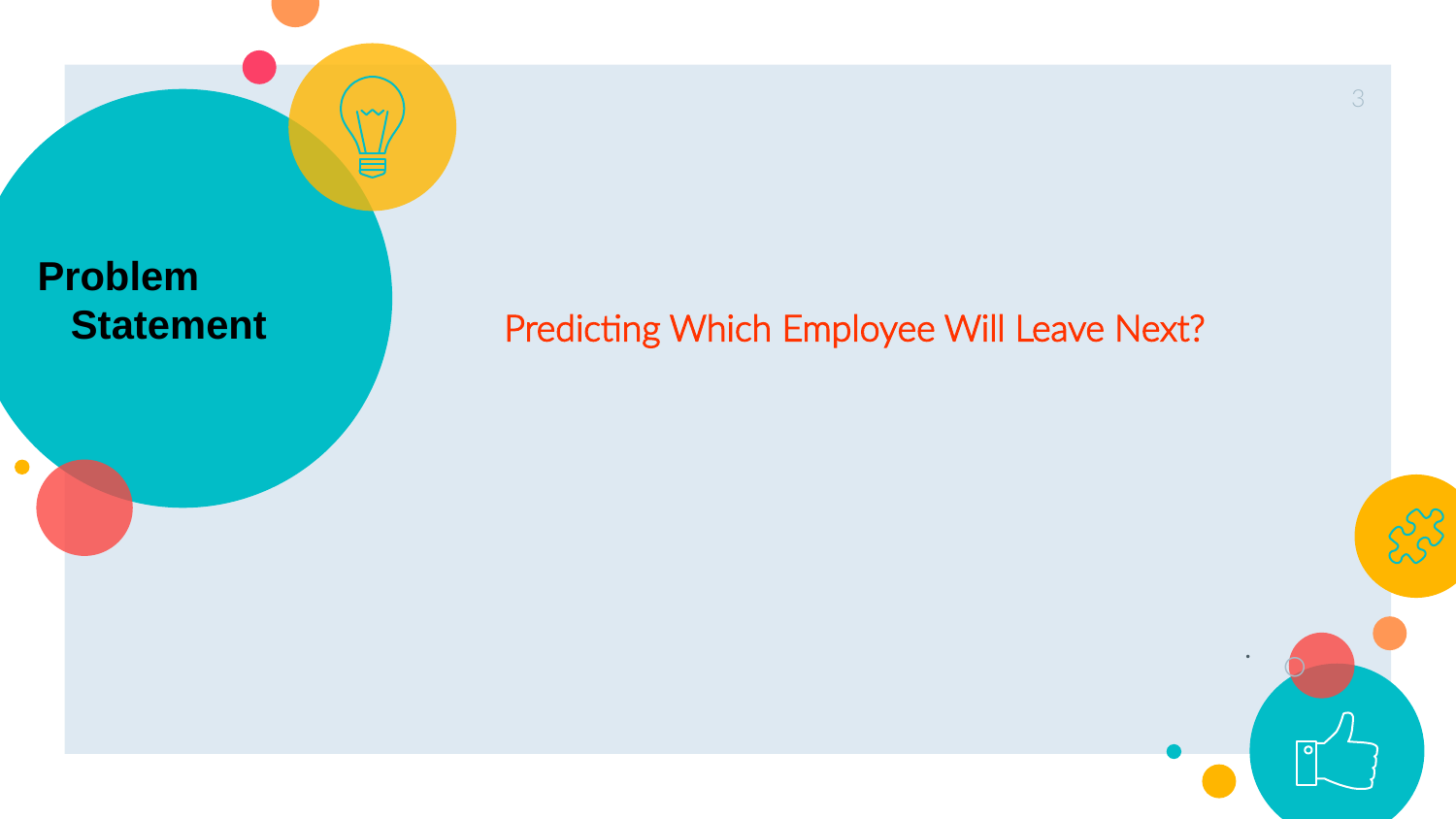

3
# Problem Statement

Predicting Which Employee Will Leave Next?

.